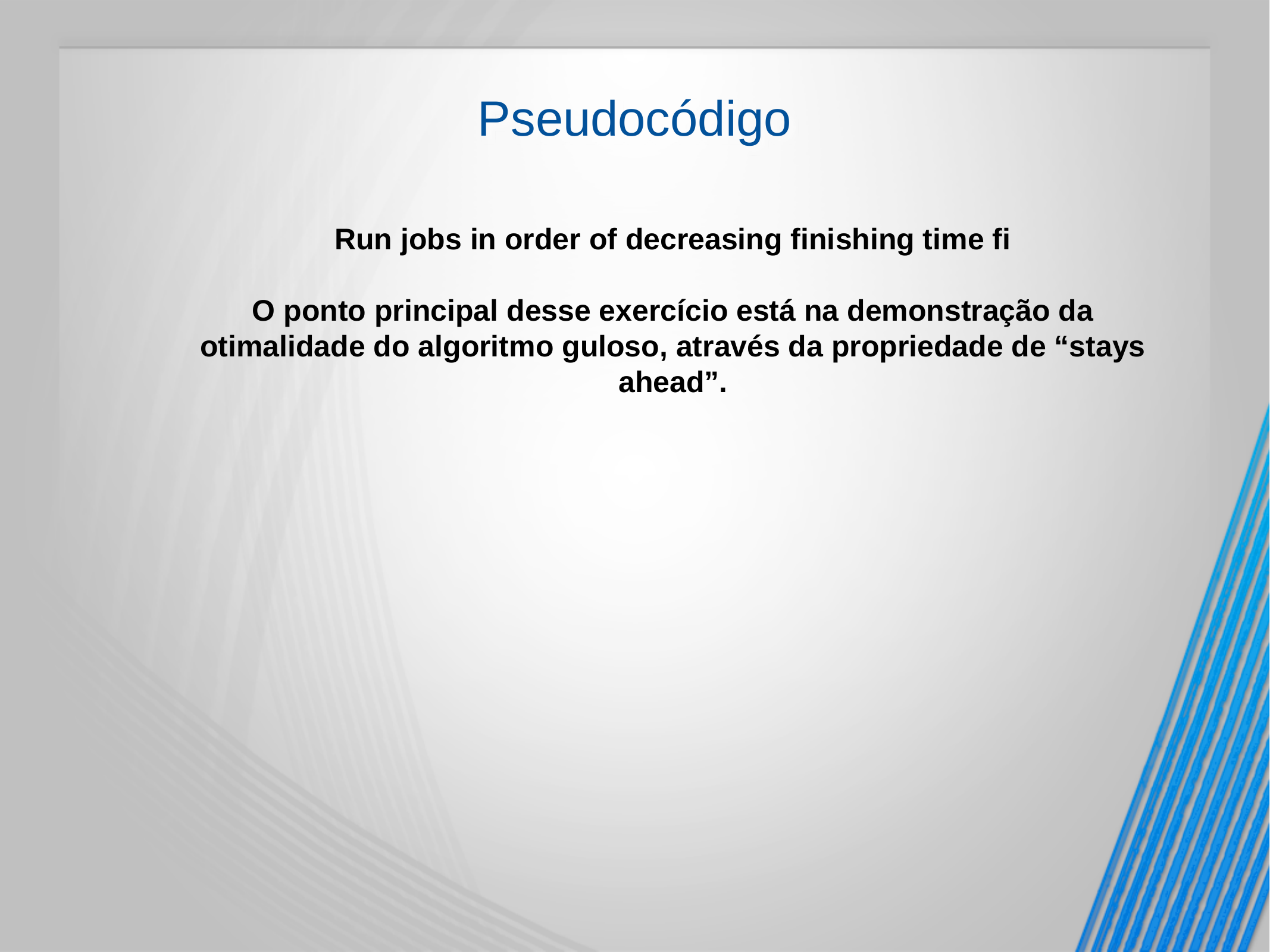

# Pseudocódigo
Run jobs in order of decreasing finishing time fi

O ponto principal desse exercício está na demonstração da otimalidade do algoritmo guloso, através da propriedade de “stays ahead”.